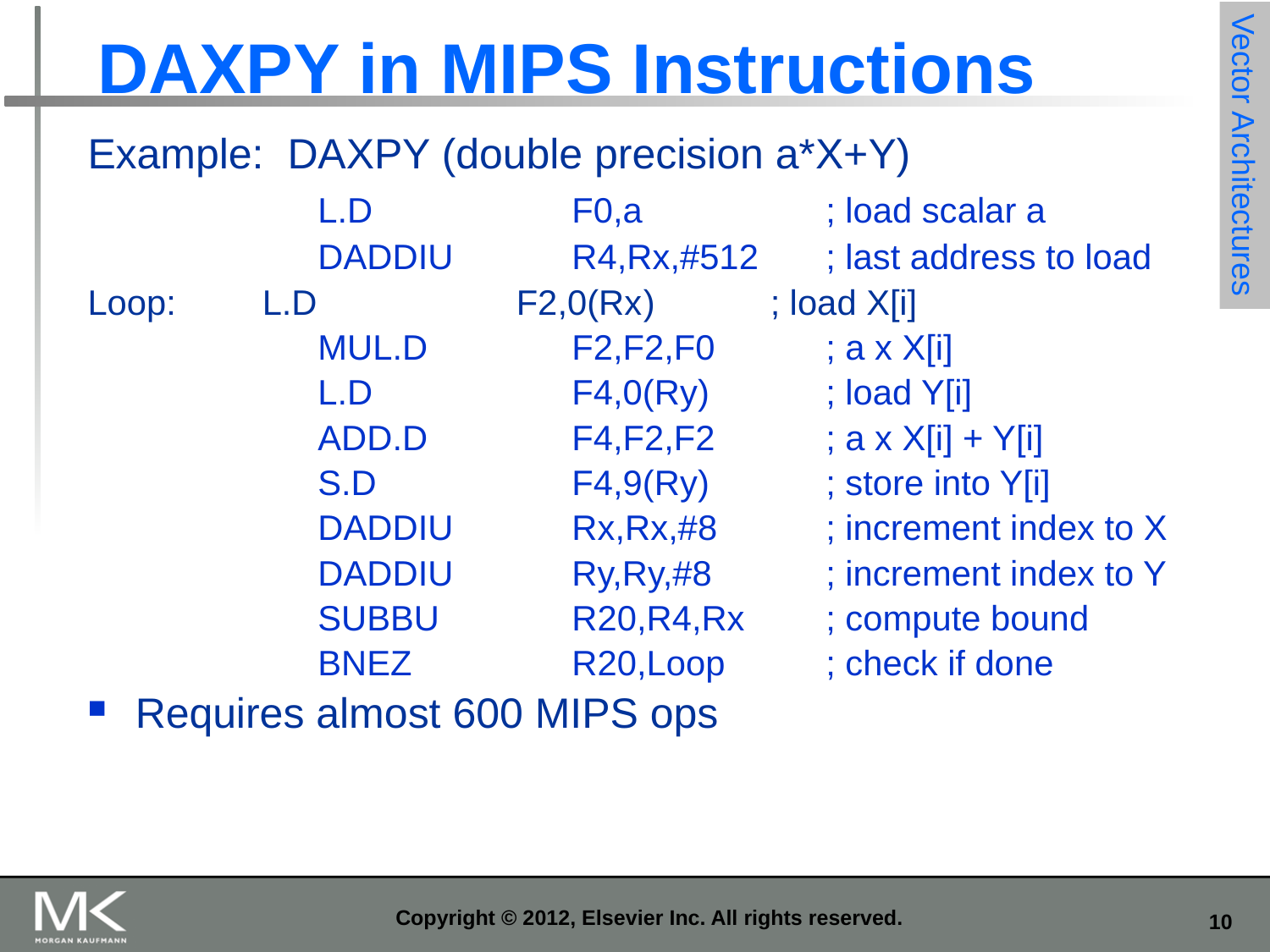

# DAXPY in MIPS Instructions
Example:  DAXPY (double precision a*X+Y)
		L.D		F0,a		; load scalar a
		DADDIU	R4,Rx,#512	; last address to load
Loop: 	L.D		F2,0(Rx	)	; load X[i]
		MUL.D		F2,F2,F0	; a x X[i]
		L.D		F4,0(Ry)	; load Y[i]
		ADD.D		F4,F2,F2	; a x X[i] + Y[i]
		S.D		F4,9(Ry)	; store into Y[i]
		DADDIU	Rx,Rx,#8	; increment index to X
		DADDIU	Ry,Ry,#8	; increment index to Y
		SUBBU		R20,R4,Rx	; compute bound
		BNEZ		R20,Loop	; check if done
Requires almost 600 MIPS ops
Vector Architectures
Copyright © 2012, Elsevier Inc. All rights reserved.